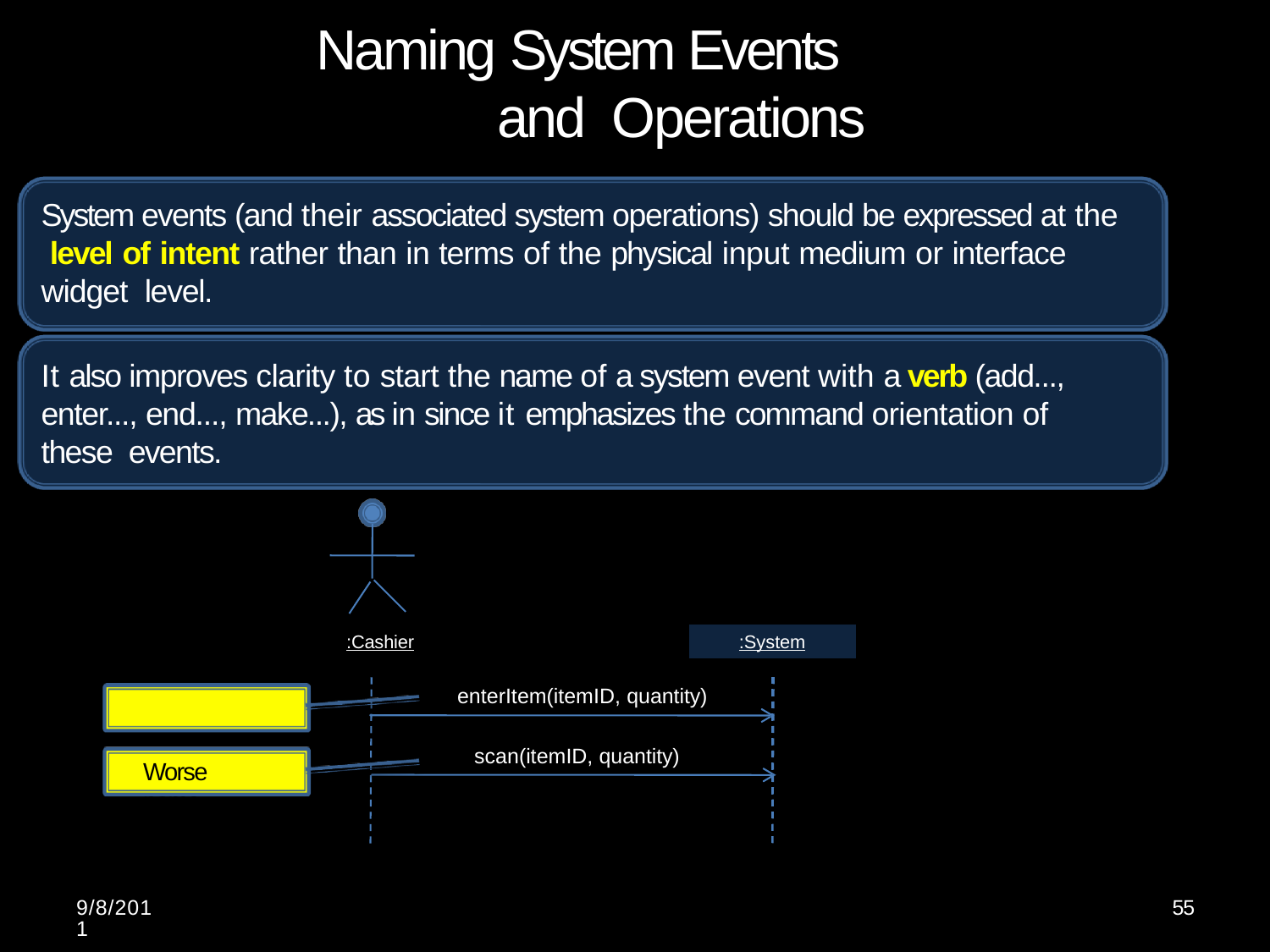

# Naming System Events and  Operations

System events (and their associated system operations) should be expressed at the  level of intent rather than in terms of the physical input medium or interface widget  level.

It also improves clarity to start the name of a system event with a verb (add...,  enter..., end..., make...), as in since it emphasizes the command orientation of these  events.

:Cashier
:System

enterItem(itemID, quantity)

Better name

scan(itemID, quantity)
Worse name

9/8/2011
55